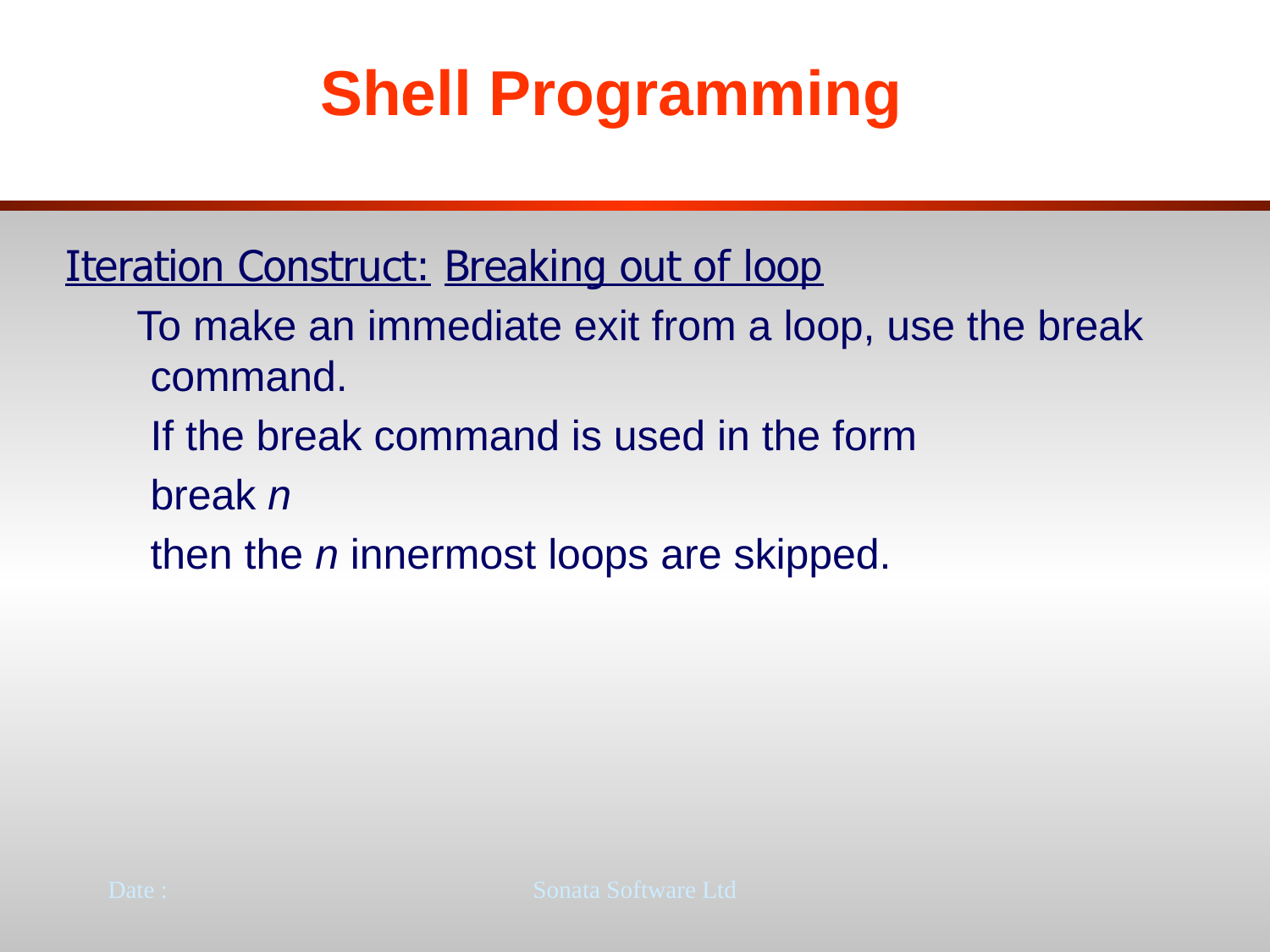

# Shell Programming
Iteration Construct: Breaking out of loop
      To make an immediate exit from a loop, use the break command.
	If the break command is used in the form
	break n
	then the n innermost loops are skipped.

Date :
Sonata Software Ltd